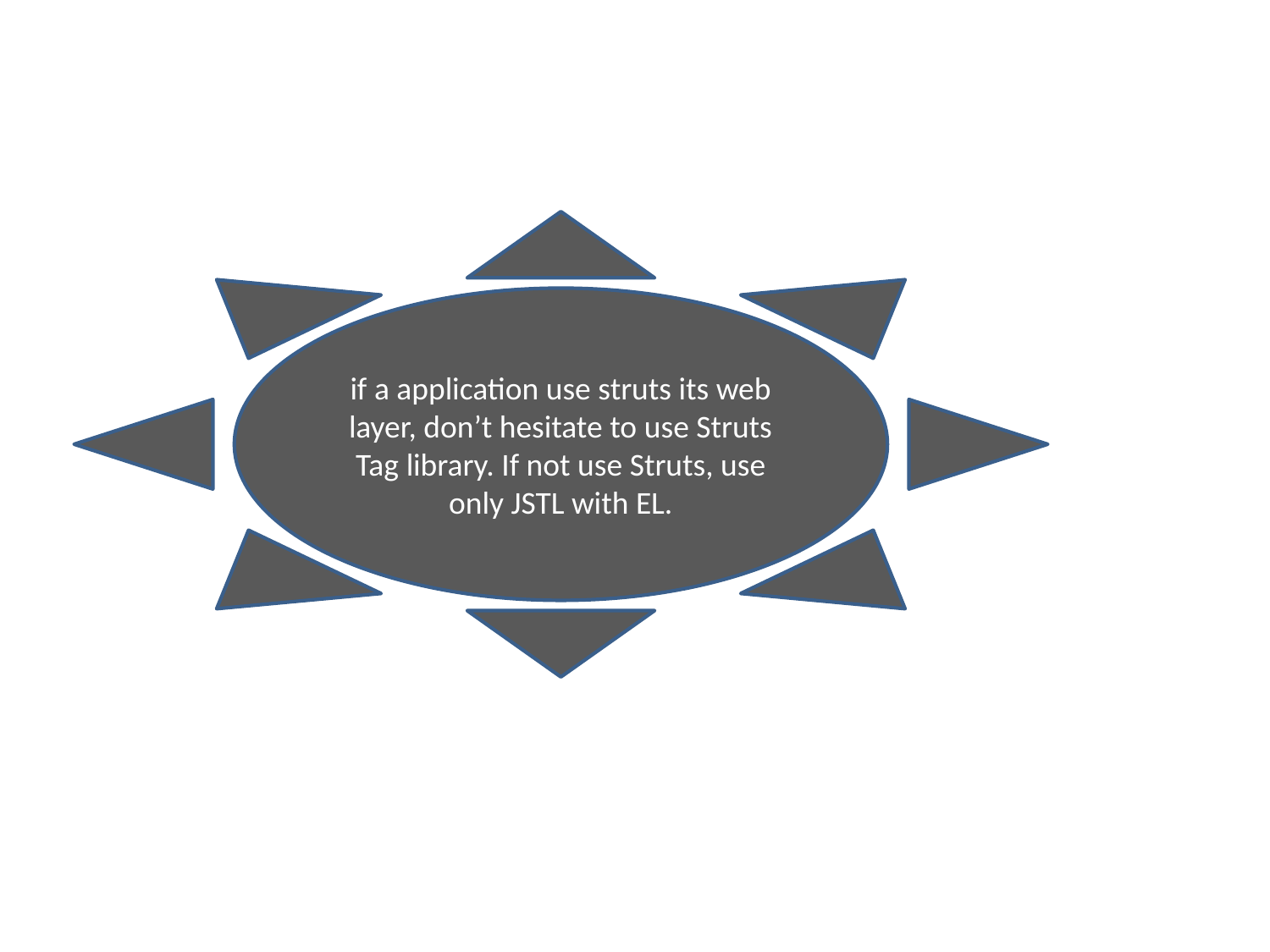

if a application use struts its web layer, don’t hesitate to use Struts Tag library. If not use Struts, use only JSTL with EL.